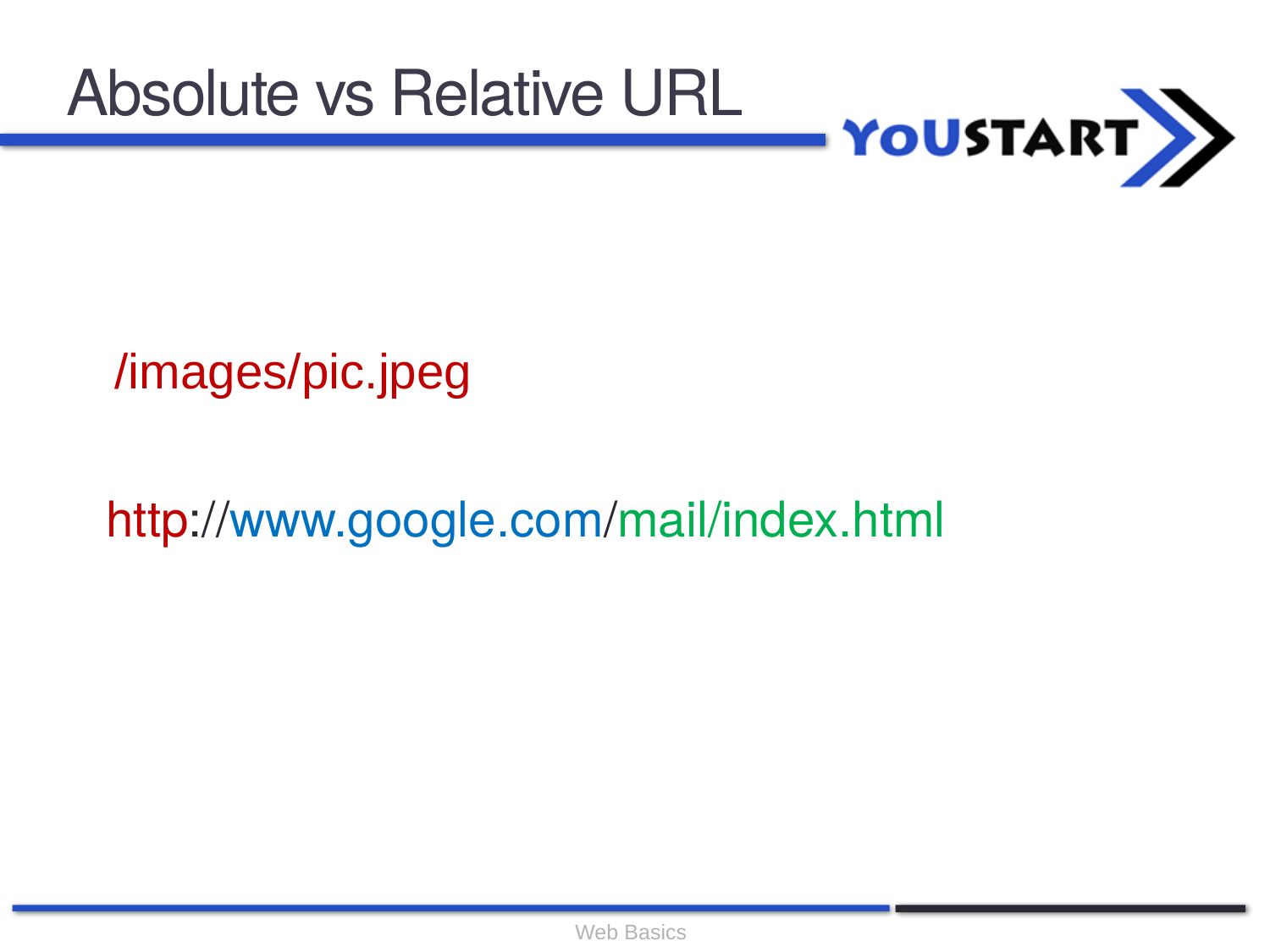

# Absolute vs Relative URL

/images/pic.jpeg
http://www.google.com/mail/index.html
Web Basics